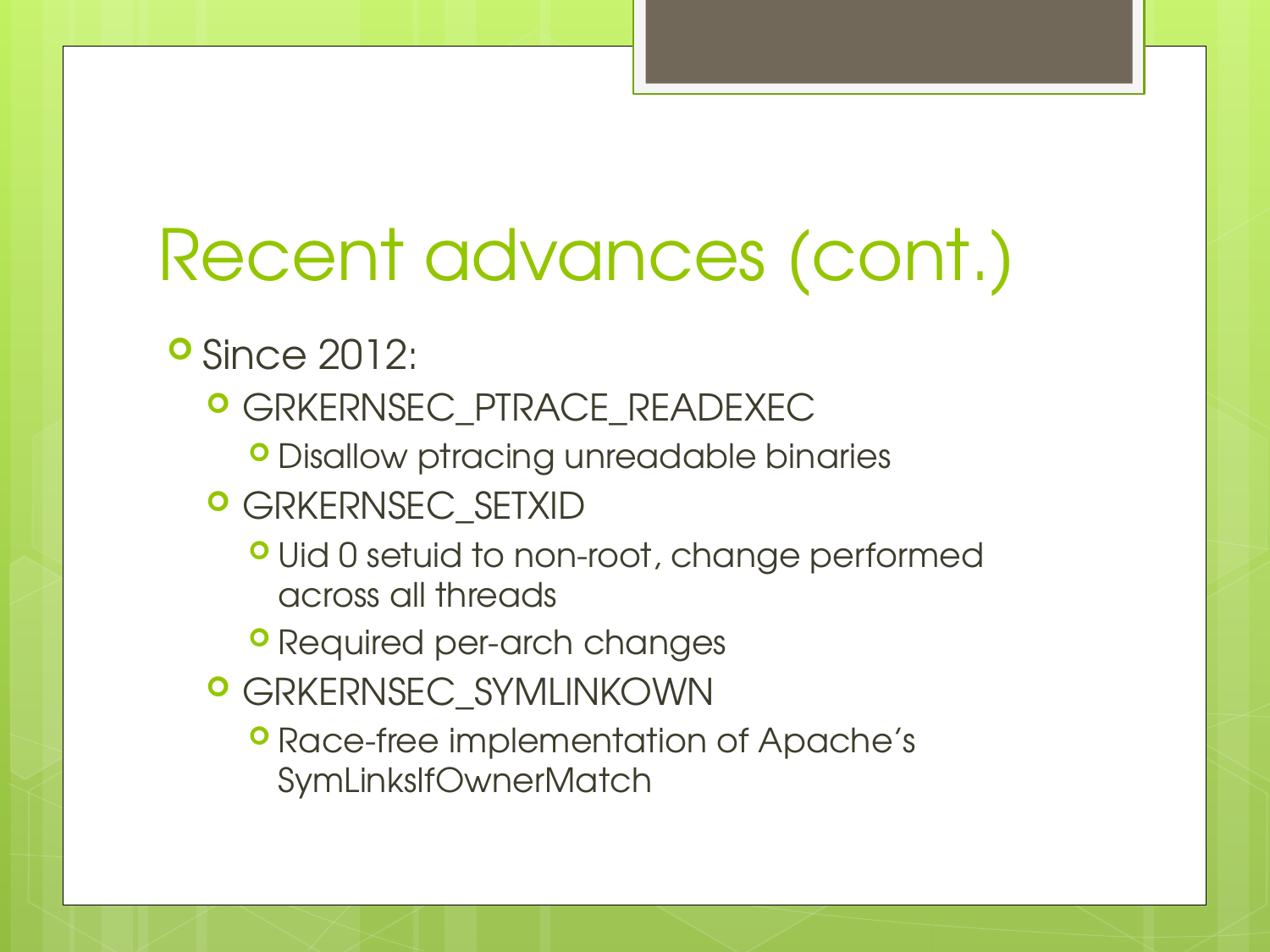

# Recent advances (cont.)
Since 2012:
GRKERNSEC_PTRACE_READEXEC
Disallow ptracing unreadable binaries
GRKERNSEC_SETXID
Uid 0 setuid to non-root, change performed across all threads
Required per-arch changes
GRKERNSEC_SYMLINKOWN
Race-free implementation of Apache’s SymLinksIfOwnerMatch